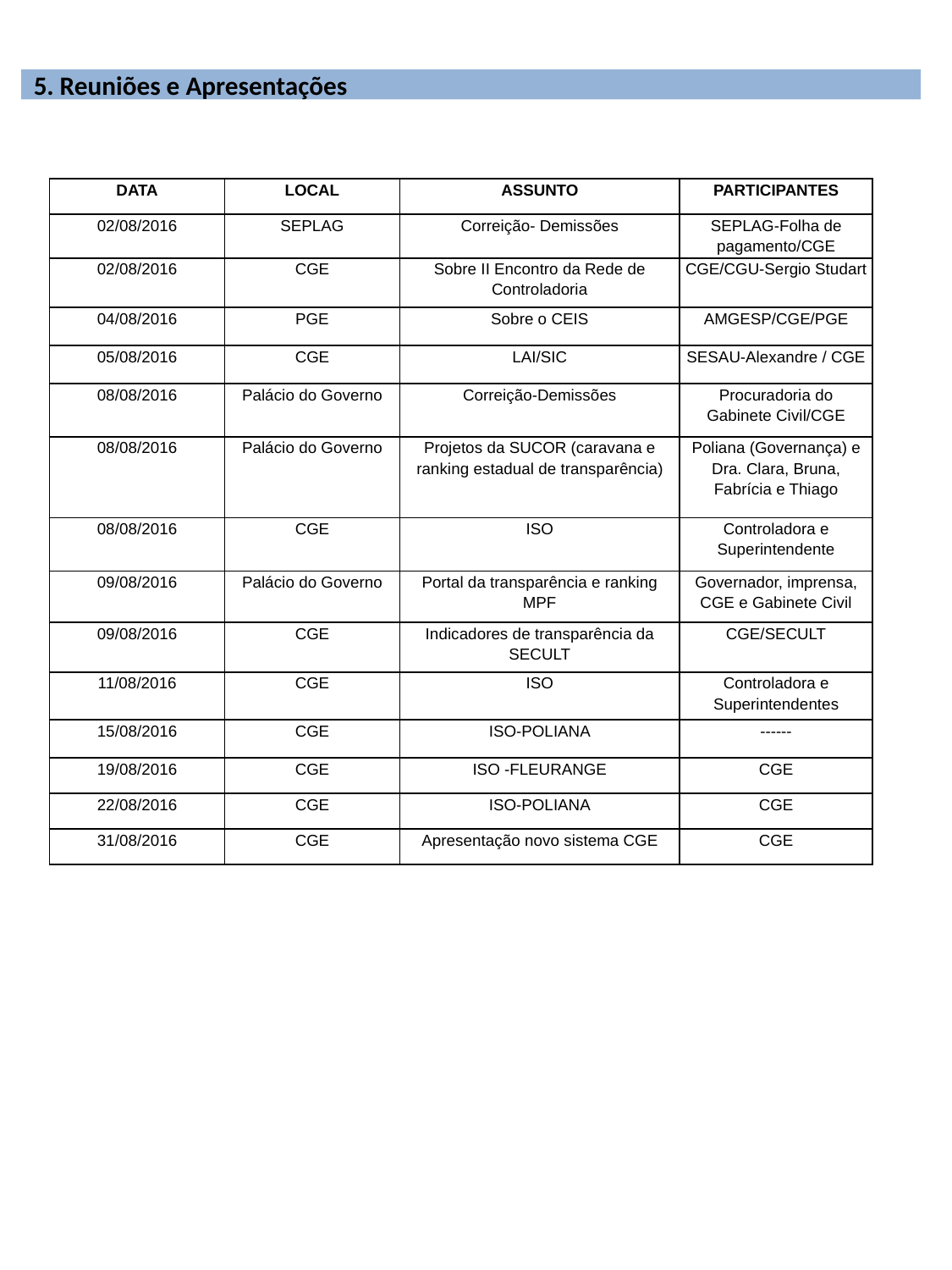

5. Reuniões e Apresentações
| DATA | LOCAL | ASSUNTO | PARTICIPANTES |
| --- | --- | --- | --- |
| 02/08/2016 | SEPLAG | Correição- Demissões | SEPLAG-Folha de pagamento/CGE |
| 02/08/2016 | CGE | Sobre II Encontro da Rede de Controladoria | CGE/CGU-Sergio Studart |
| 04/08/2016 | PGE | Sobre o CEIS | AMGESP/CGE/PGE |
| 05/08/2016 | CGE | LAI/SIC | SESAU-Alexandre / CGE |
| 08/08/2016 | Palácio do Governo | Correição-Demissões | Procuradoria do Gabinete Civil/CGE |
| 08/08/2016 | Palácio do Governo | Projetos da SUCOR (caravana e ranking estadual de transparência) | Poliana (Governança) e Dra. Clara, Bruna, Fabrícia e Thiago |
| 08/08/2016 | CGE | ISO | Controladora e Superintendente |
| 09/08/2016 | Palácio do Governo | Portal da transparência e ranking MPF | Governador, imprensa, CGE e Gabinete Civil |
| 09/08/2016 | CGE | Indicadores de transparência da SECULT | CGE/SECULT |
| 11/08/2016 | CGE | ISO | Controladora e Superintendentes |
| 15/08/2016 | CGE | ISO-POLIANA | ------ |
| 19/08/2016 | CGE | ISO -FLEURANGE | CGE |
| 22/08/2016 | CGE | ISO-POLIANA | CGE |
| 31/08/2016 | CGE | Apresentação novo sistema CGE | CGE |